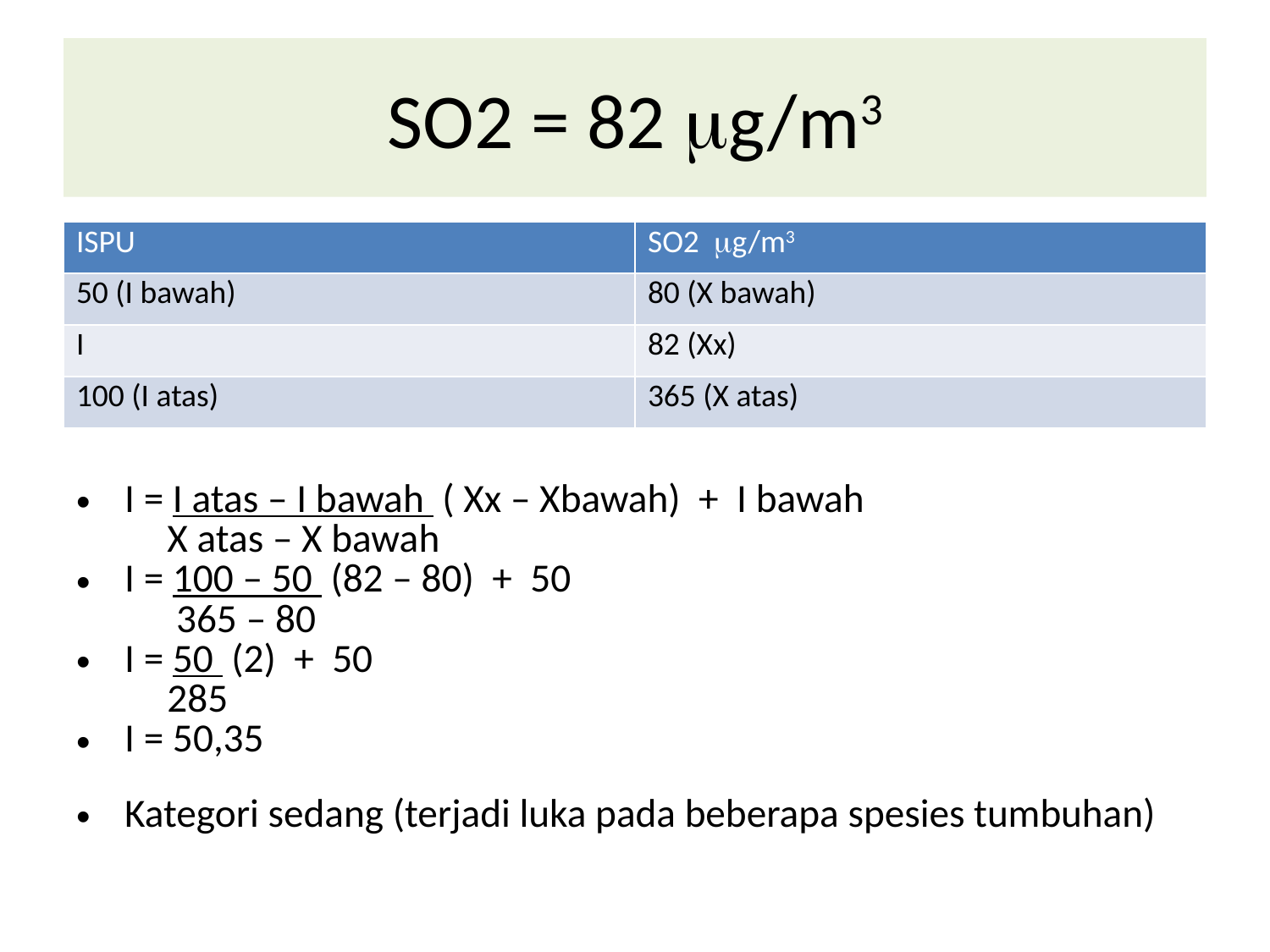

# SO2 = 82 μg/m3
| ISPU | SO2 μg/m3 |
| --- | --- |
| 50 (I bawah) | 80 (X bawah) |
| I | 82 (Xx) |
| 100 (I atas) | 365 (X atas) |
I = I atas – I bawah  ( Xx – Xbawah)  +  I bawah
          X atas – X bawah
I = 100 – 50  (82 – 80)  +  50
           365 – 80
I = 50  (2)  +  50
          285
I = 50,35

Kategori sedang (terjadi luka pada beberapa spesies tumbuhan)